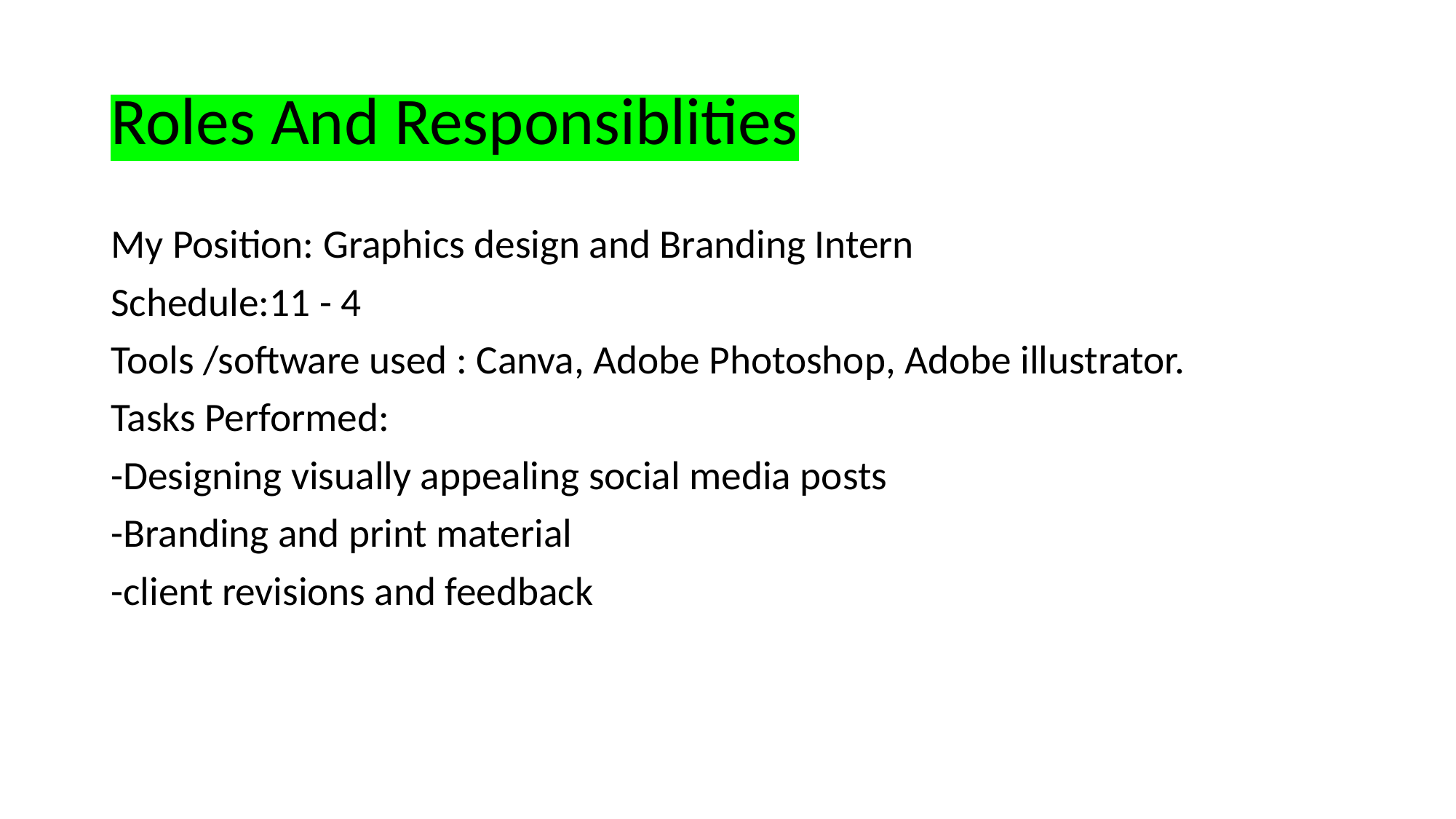

# Roles And Responsiblities
My Position: Graphics design and Branding Intern
Schedule:11 - 4
Tools /software used : Canva, Adobe Photoshop, Adobe illustrator.
Tasks Performed:
-Designing visually appealing social media posts
-Branding and print material
-client revisions and feedback